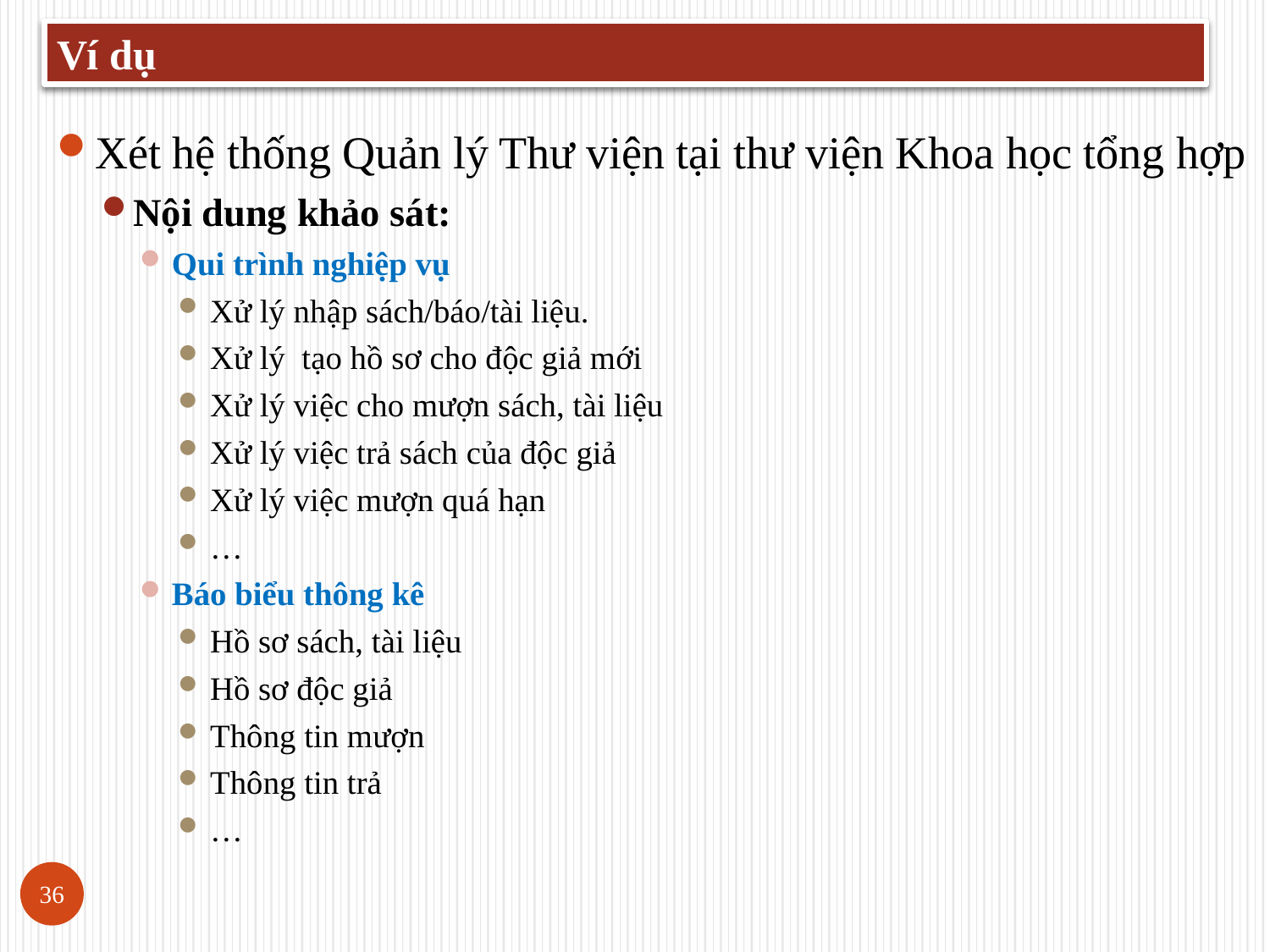

Ví dụ
Xét hệ thống Quản lý Thư viện tại thư viện Khoa học tổng hợp
Nội dung khảo sát:
Qui trình nghiệp vụ
Xử lý nhập sách/báo/tài liệu.
Xử lý  tạo hồ sơ cho độc giả mới
Xử lý việc cho mượn sách, tài liệu
Xử lý việc trả sách của độc giả
Xử lý việc mượn quá hạn
…
Báo biểu thông kê
Hồ sơ sách, tài liệu
Hồ sơ độc giả
Thông tin mượn
Thông tin trả
…
36